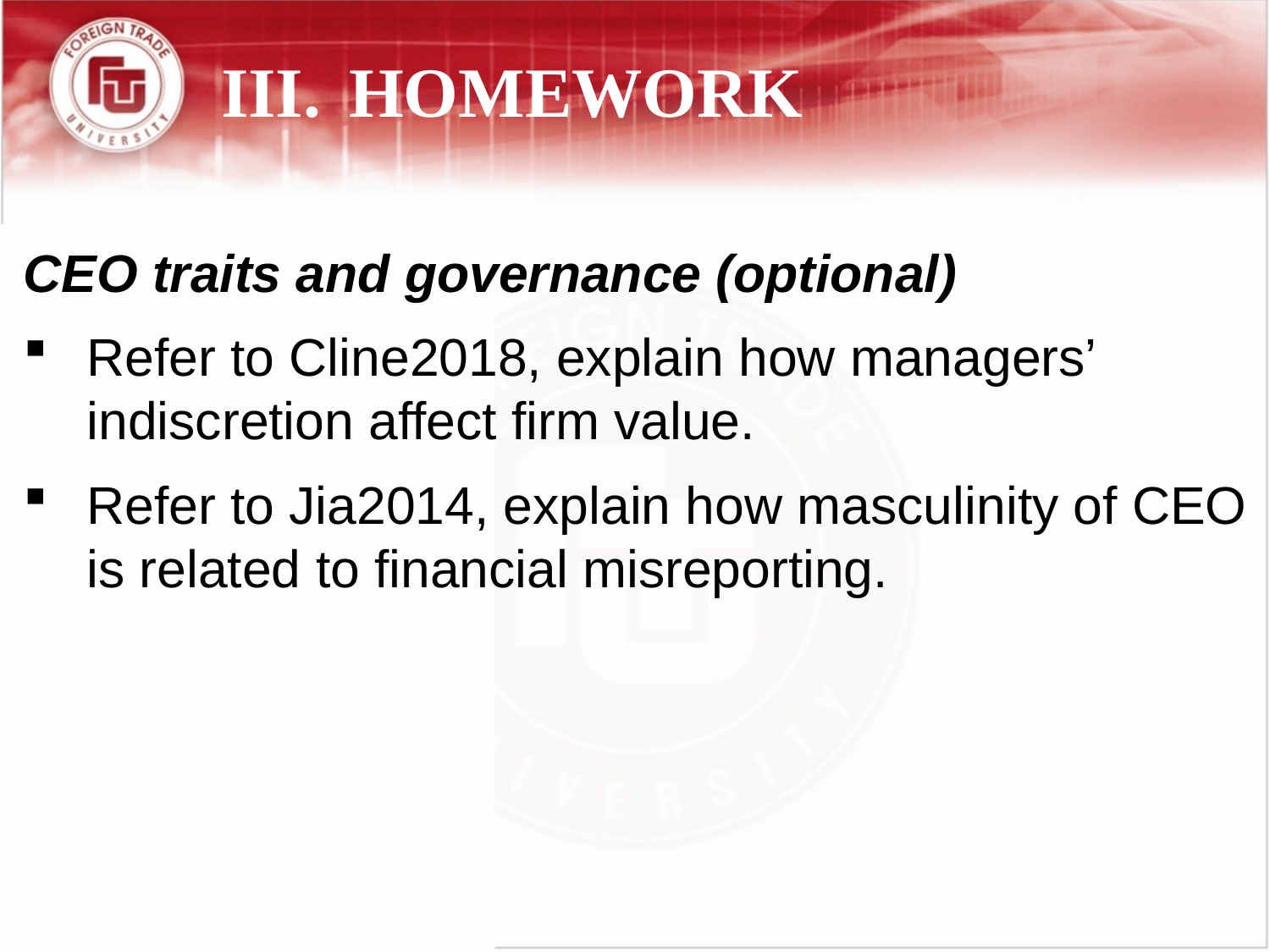

# III.	 HOMEWORK
CEO traits and governance (optional)
Refer to Cline2018, explain how managers’ indiscretion affect firm value.
Refer to Jia2014, explain how masculinity of CEO is related to financial misreporting.